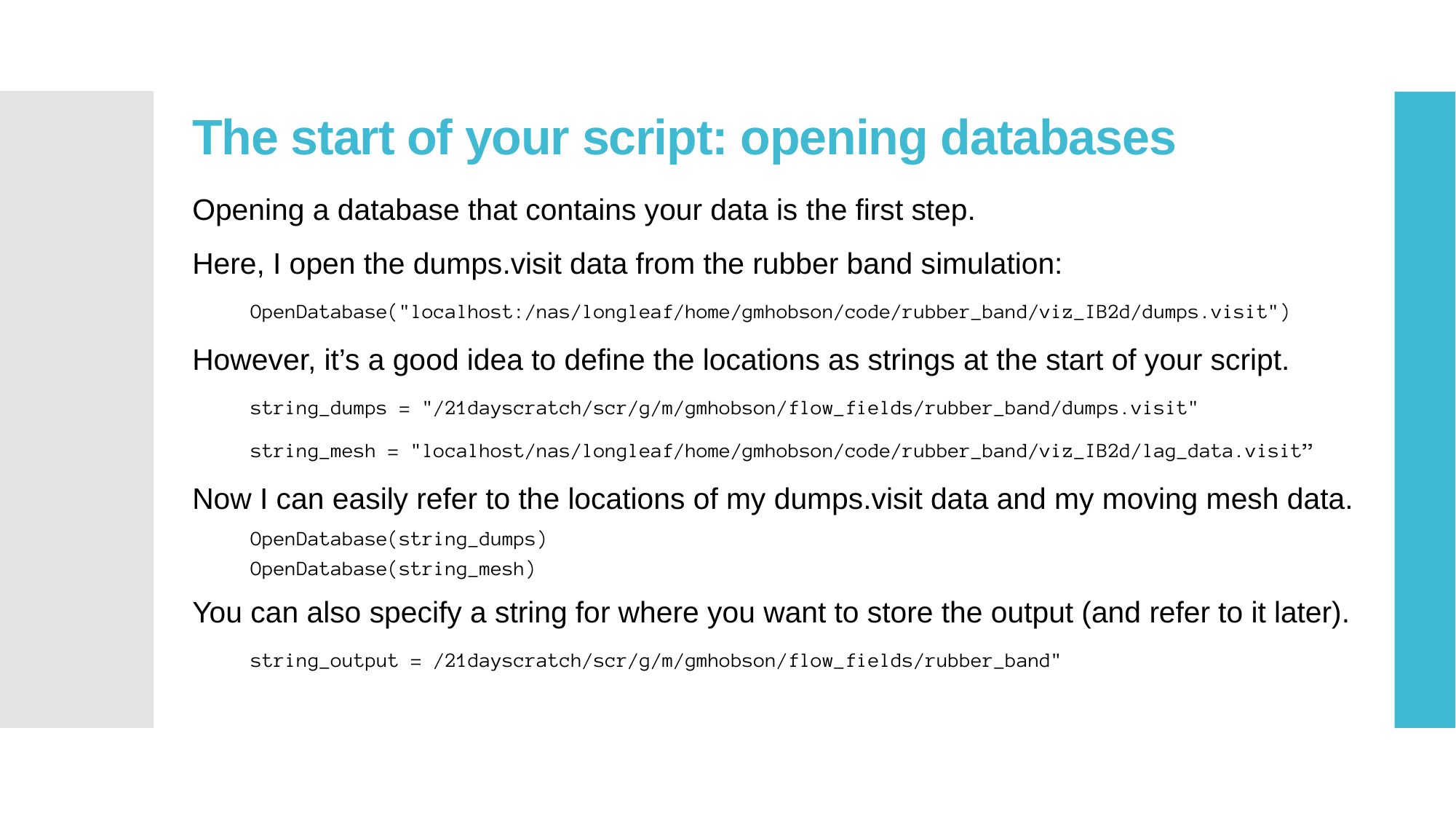

# The start of your script: opening databases
Opening a database that contains your data is the first step.
Here, I open the dumps.visit data from the rubber band simulation:
OpenDatabase("localhost:/nas/longleaf/home/gmhobson/code/rubber_band/viz_IB2d/dumps.visit")
However, it’s a good idea to define the locations as strings at the start of your script.
string_dumps = "/21dayscratch/scr/g/m/gmhobson/flow_fields/rubber_band/dumps.visit"
string_mesh = "localhost/nas/longleaf/home/gmhobson/code/rubber_band/viz_IB2d/lag_data.visit”
Now I can easily refer to the locations of my dumps.visit data and my moving mesh data.
OpenDatabase(string_dumps)
OpenDatabase(string_mesh)
You can also specify a string for where you want to store the output (and refer to it later).
string_output = /21dayscratch/scr/g/m/gmhobson/flow_fields/rubber_band"